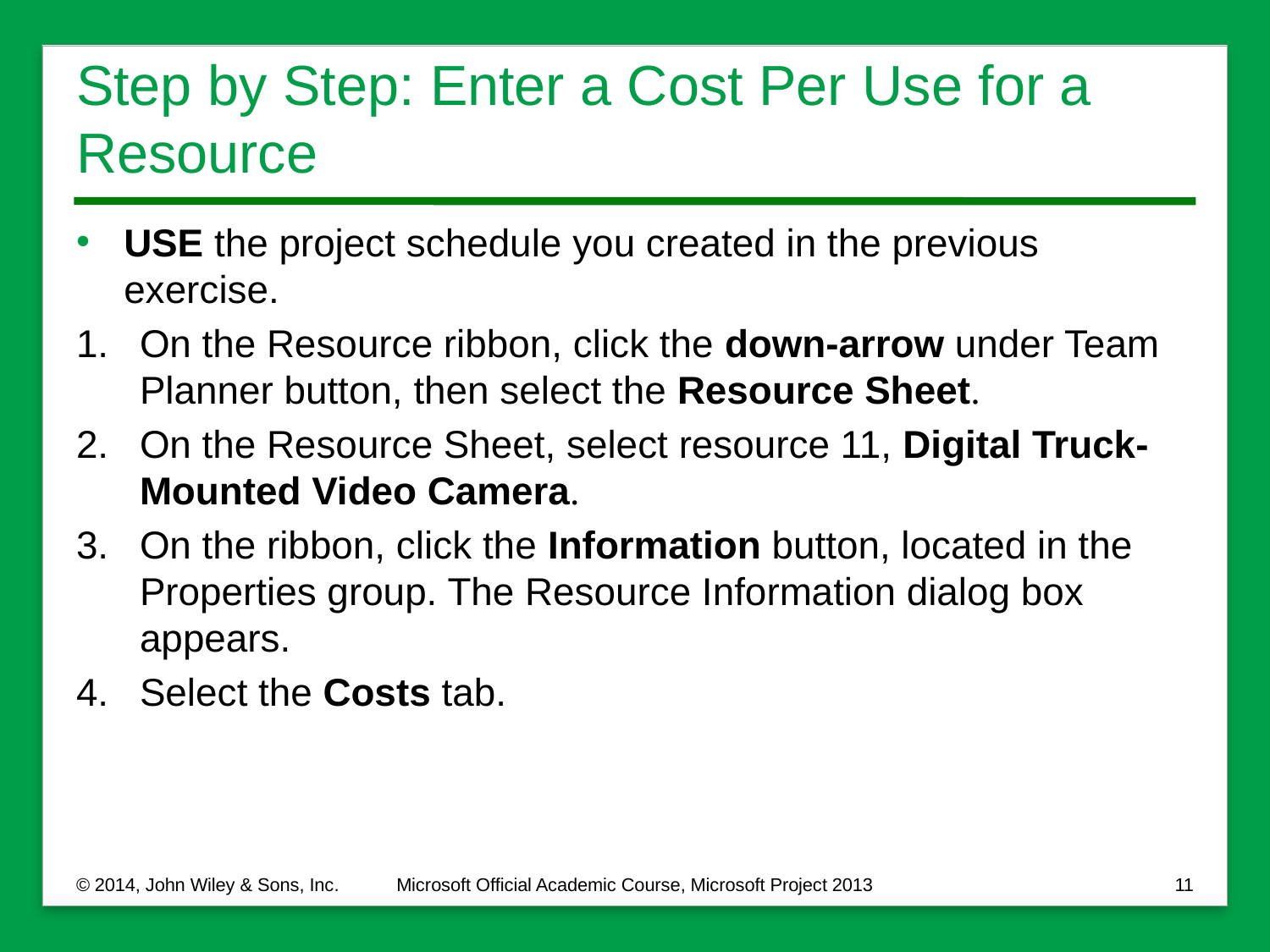

# Step by Step: Enter a Cost Per Use for a Resource
USE the project schedule you created in the previous exercise.
1.	On the Resource ribbon, click the down-arrow under Team Planner button, then select the Resource Sheet.
2.	On the Resource Sheet, select resource 11, Digital Truck-Mounted Video Camera.
3.	On the ribbon, click the Information button, located in the Properties group. The Resource Information dialog box appears.
4.	Select the Costs tab.
© 2014, John Wiley & Sons, Inc.
Microsoft Official Academic Course, Microsoft Project 2013
11